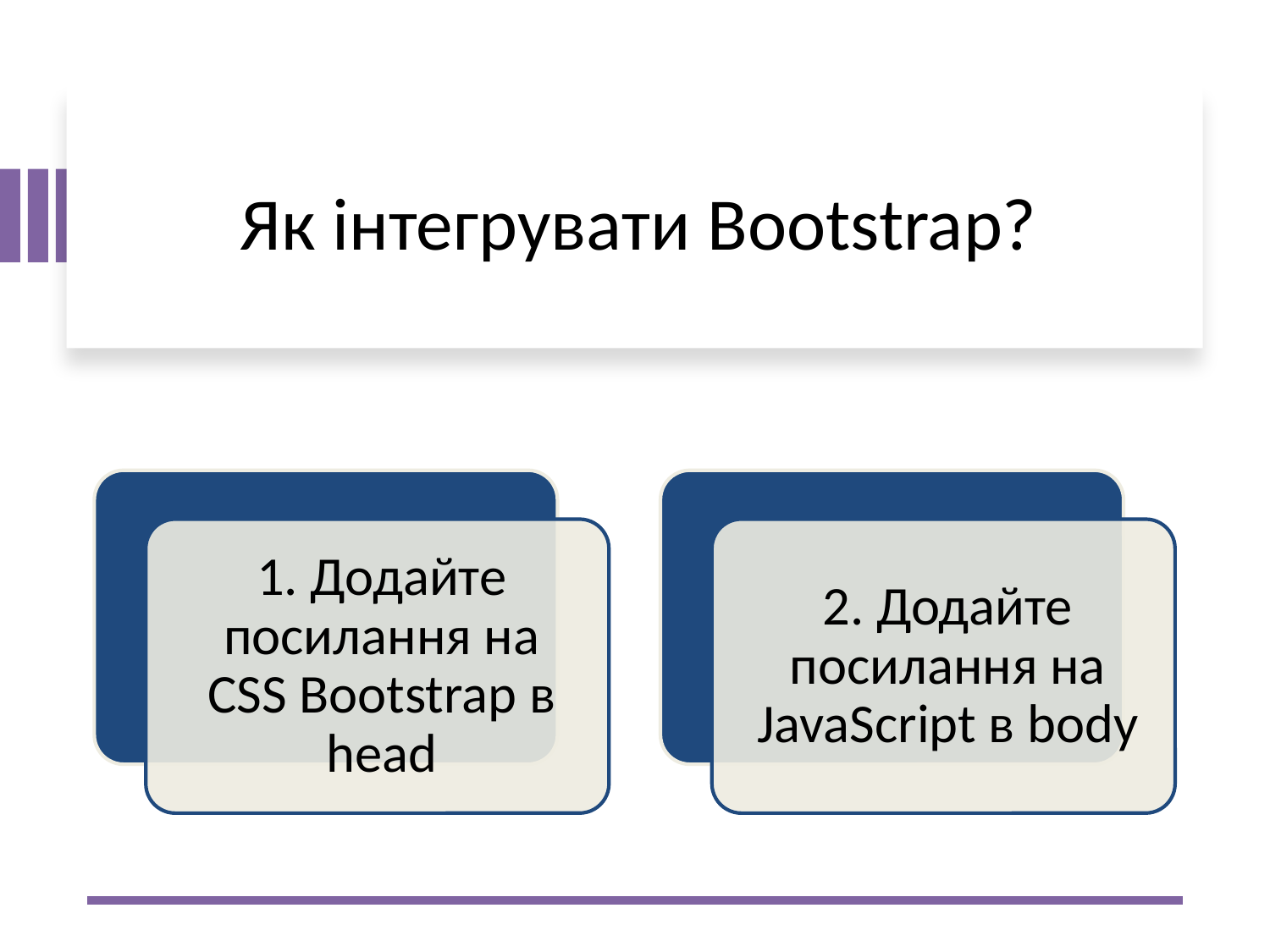

# Як інтегрувати Bootstrap?

1. Додайте посилання на CSS Bootstrap в head
2. Додайте посилання на JavaScript в body